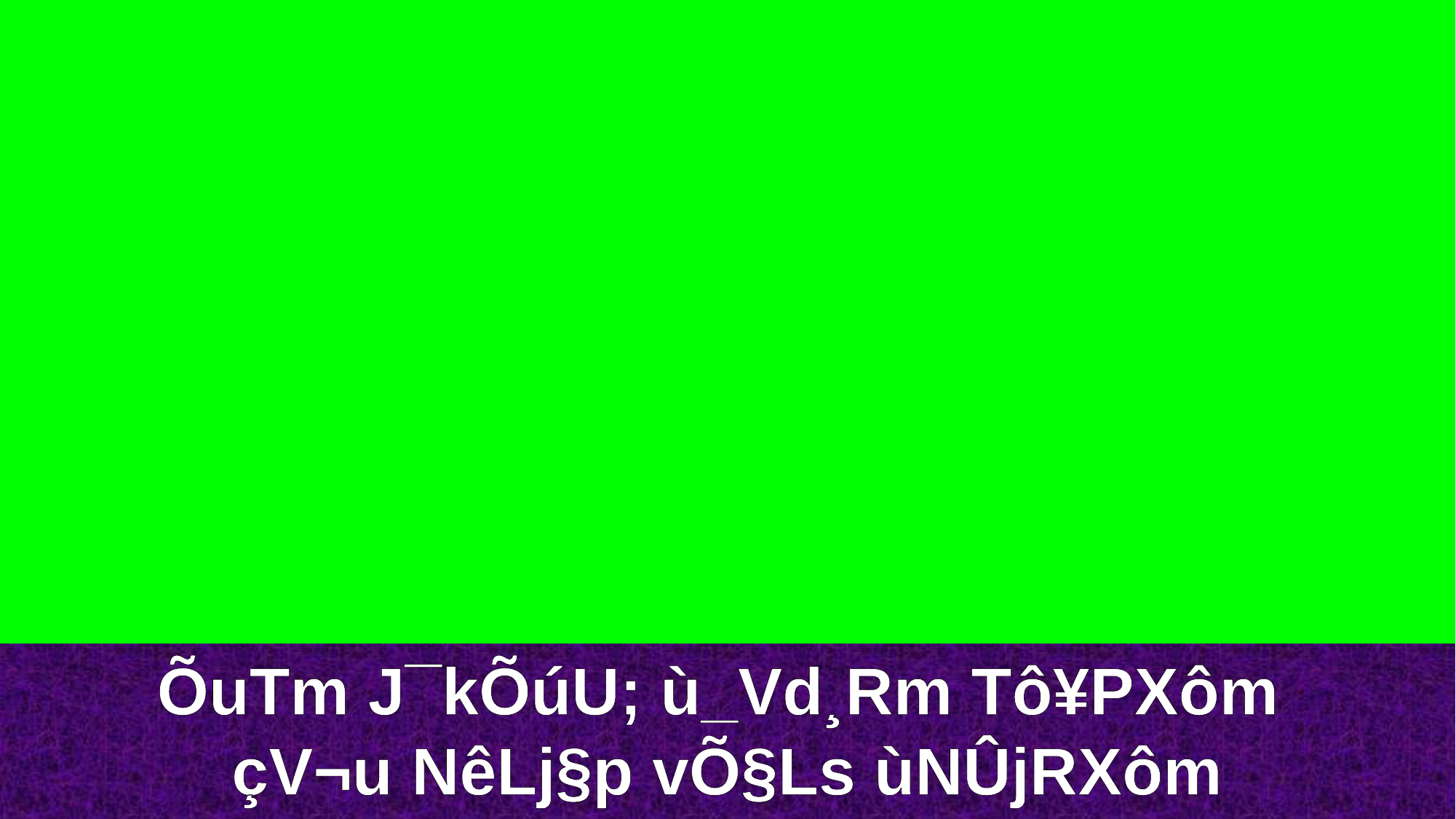

ÕuTm J¯kÕúU; ù_Vd¸Rm Tô¥PXôm
çV¬u NêLj§p vÕ§Ls ùNÛjRXôm